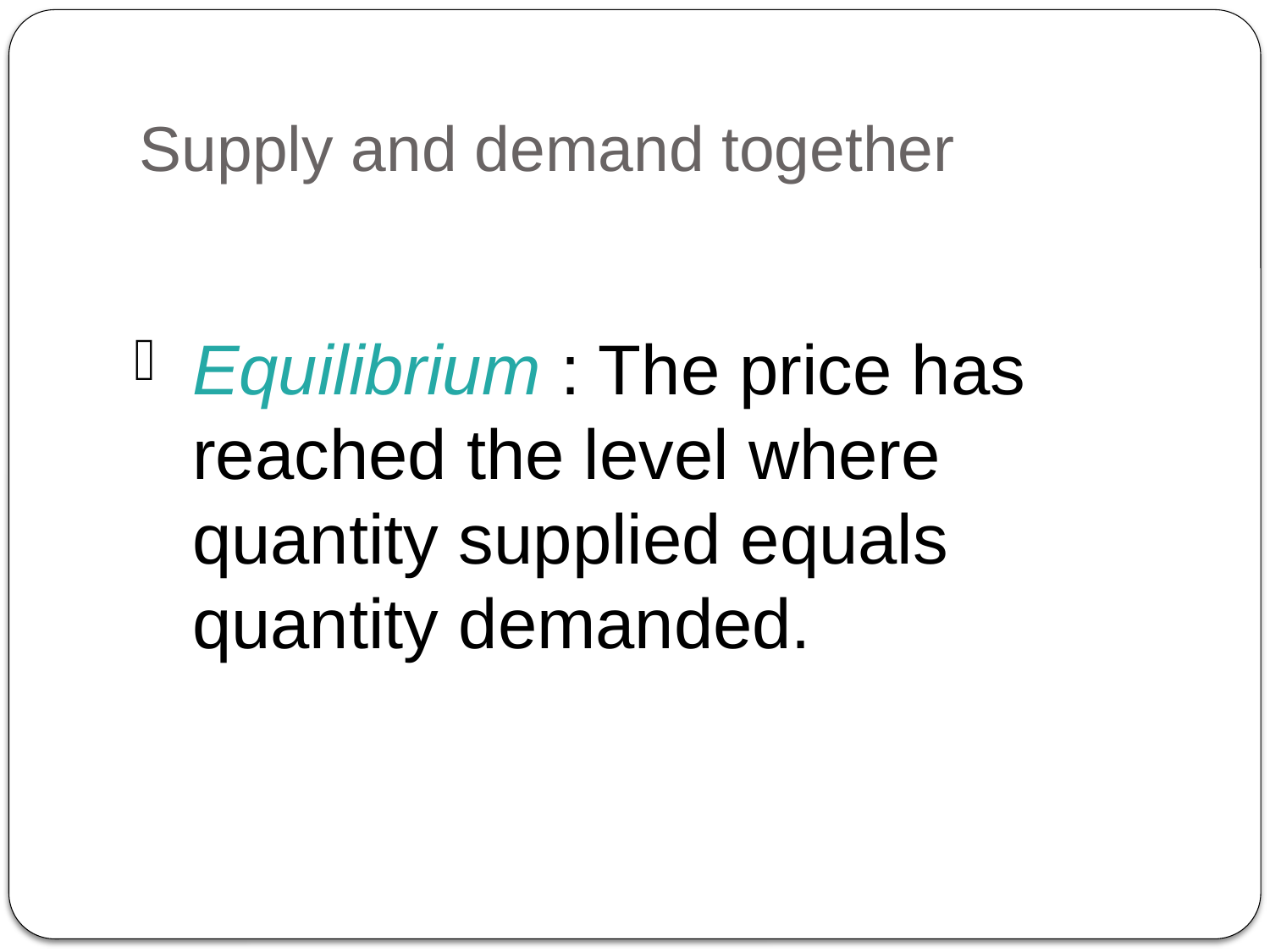

# Supply and demand together
Equilibrium : The price has reached the level where quantity supplied equals quantity demanded.